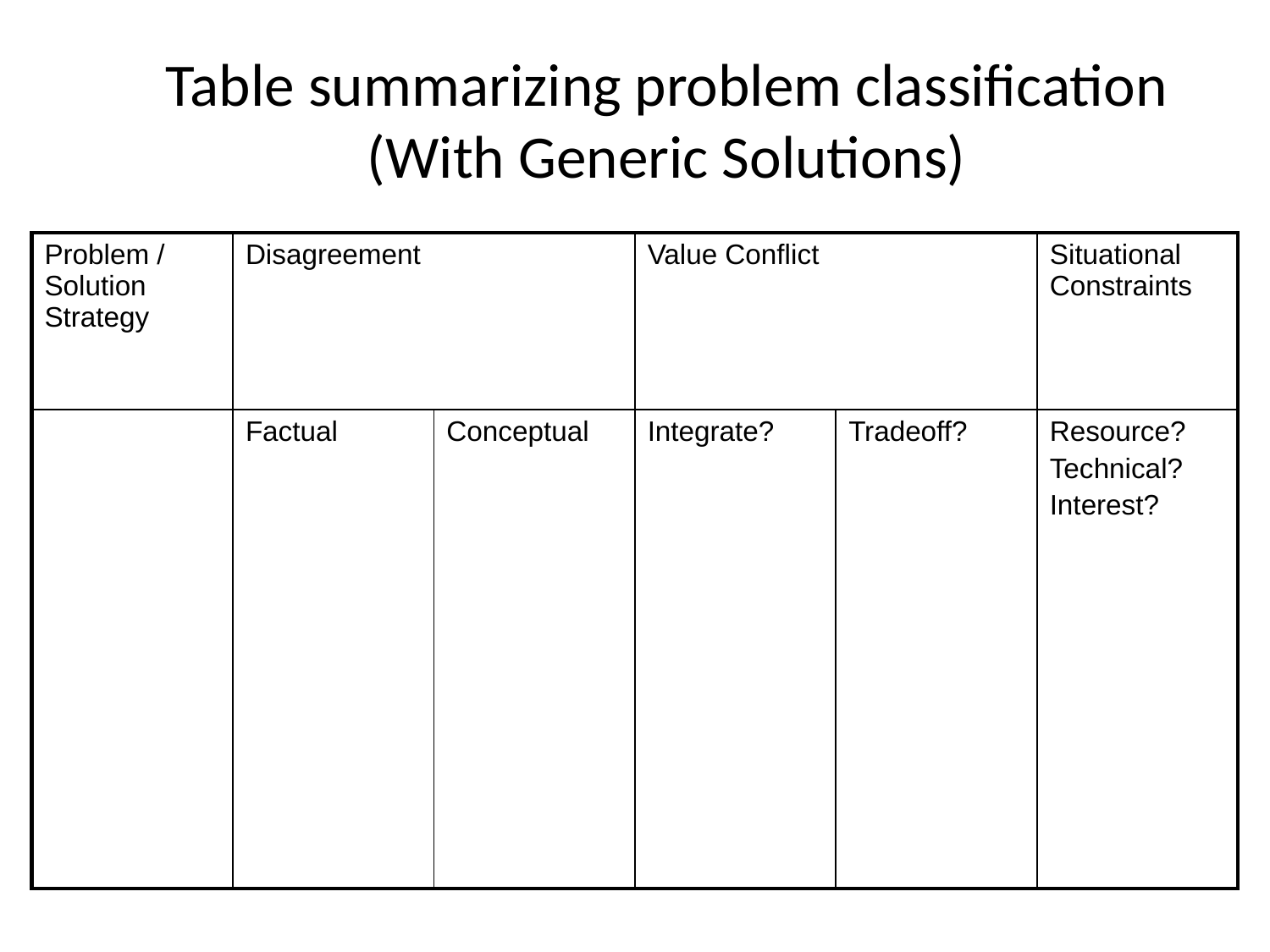

# Table summarizing problem classification (With Generic Solutions)
| Problem / Solution Strategy | Disagreement |  | Value Conflict |  | Situational Constraints |
| --- | --- | --- | --- | --- | --- |
|  | Factual | Conceptual | Integrate? | Tradeoff? | Resource? Technical? Interest? |